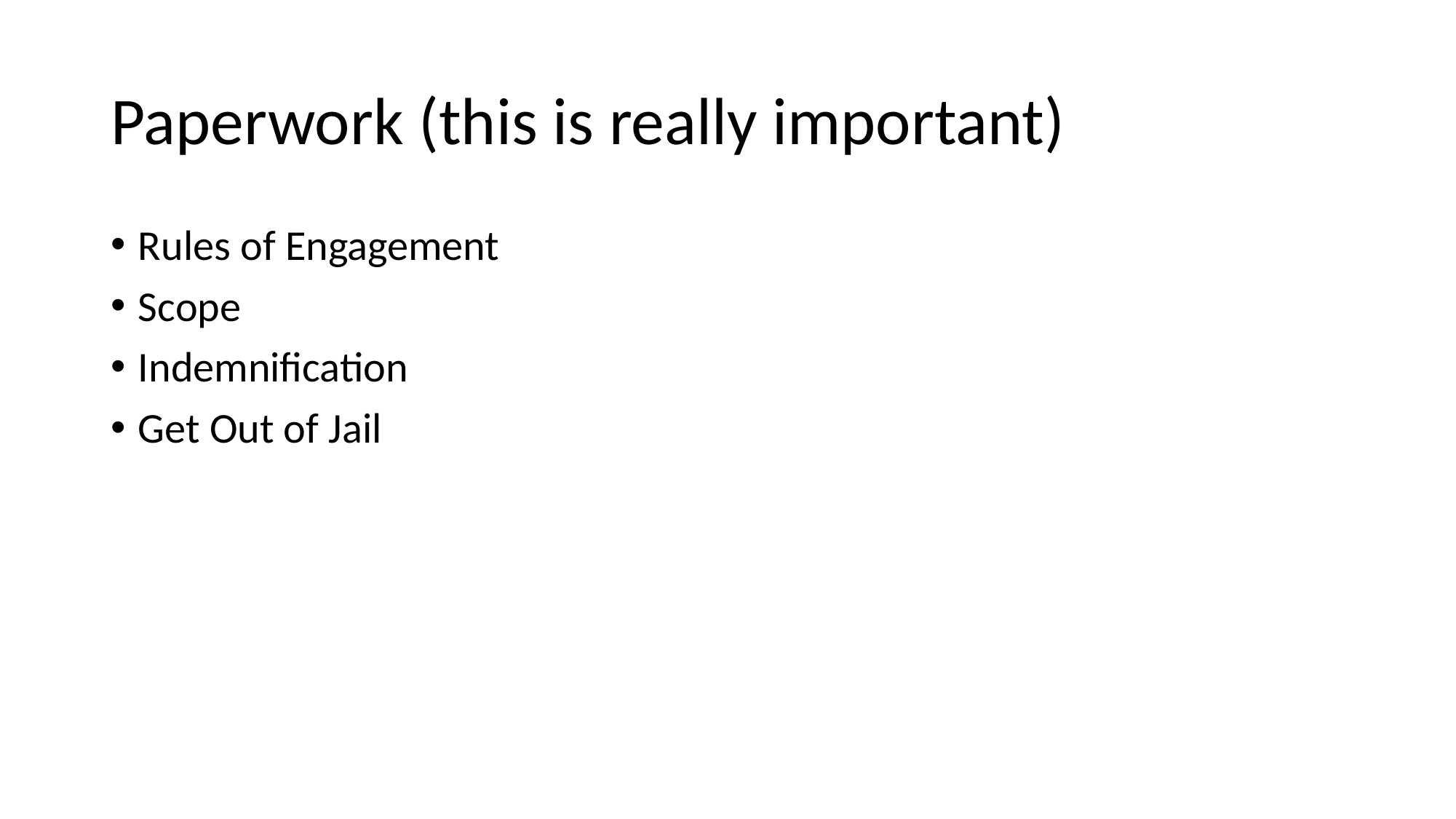

# Paperwork (this is really important)
Rules of Engagement
Scope
Indemnification
Get Out of Jail